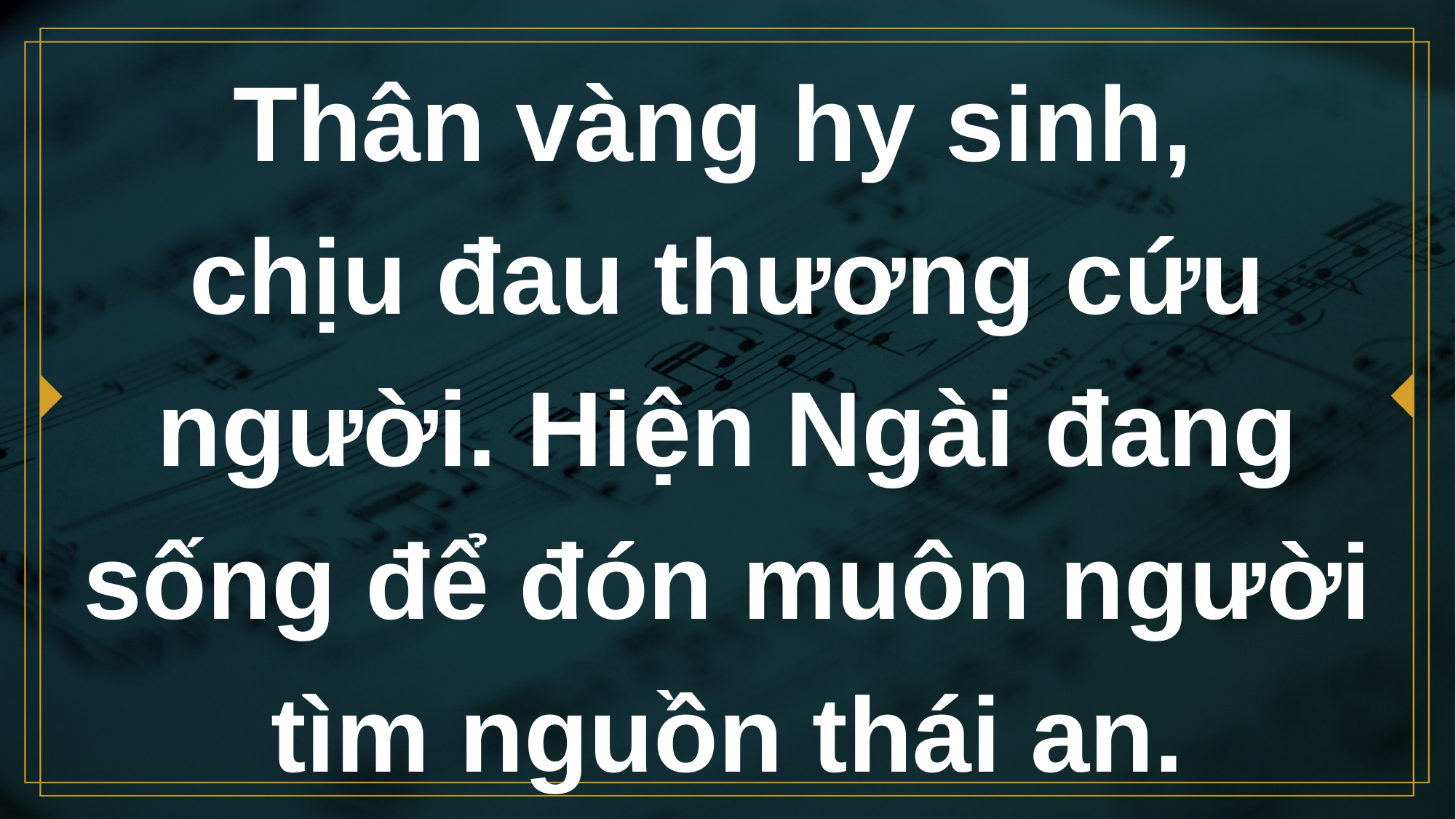

# Thân vàng hy sinh, chịu đau thương cứu người. Hiện Ngài đang sống để đón muôn người tìm nguồn thái an.